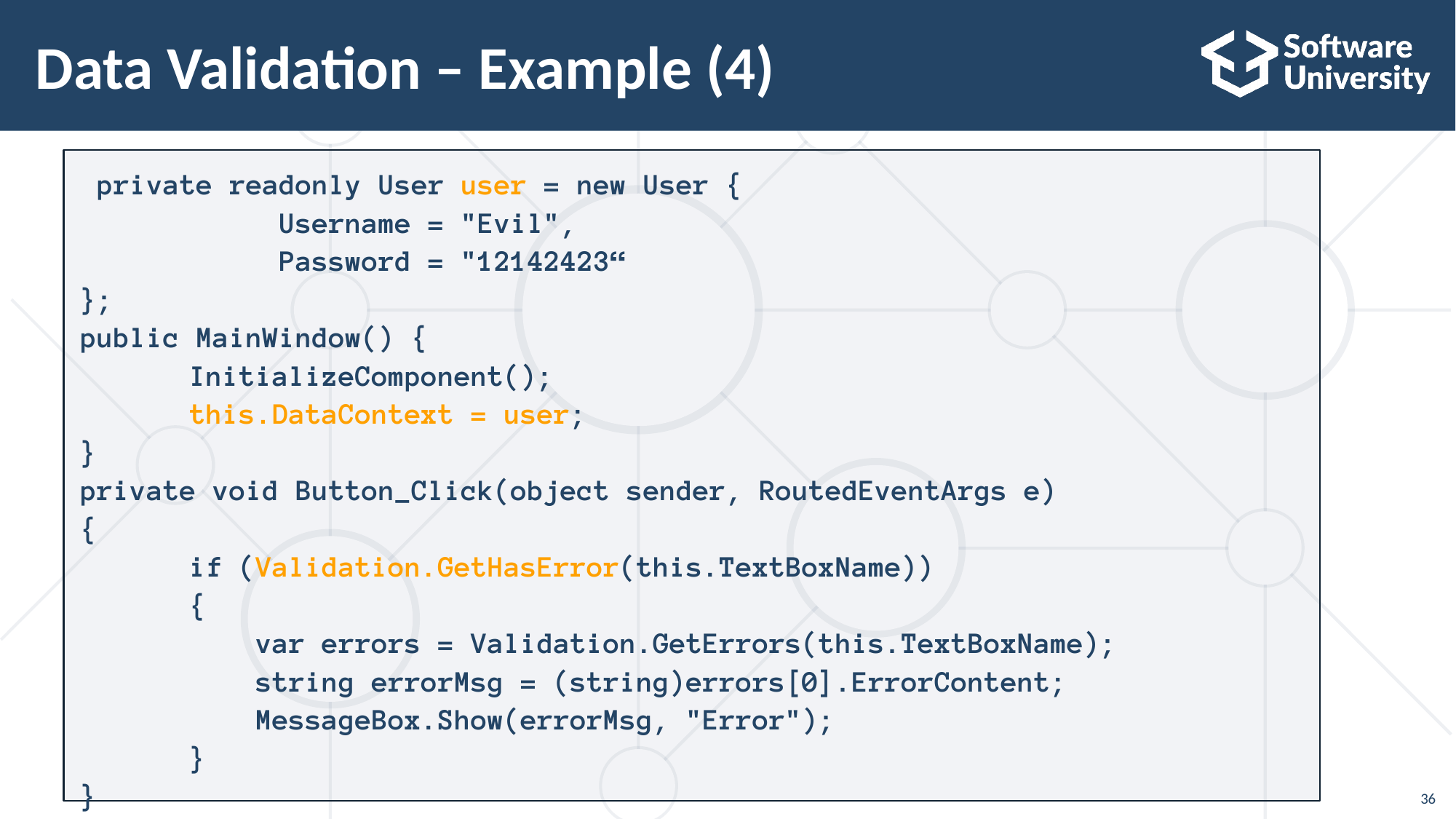

36
# Data Validation – Example (4)
 private readonly User user = new User {
            Username = "Evil",
            Password = "12142423“
};
public MainWindow() {
	InitializeComponent();
	this.DataContext = user;
}
private void Button_Click(object sender, RoutedEventArgs e)
{
	if (Validation.GetHasError(this.TextBoxName))
	{
	    var errors = Validation.GetErrors(this.TextBoxName);
	    string errorMsg = (string)errors[0].ErrorContent;
	    MessageBox.Show(errorMsg, "Error");
	}
}